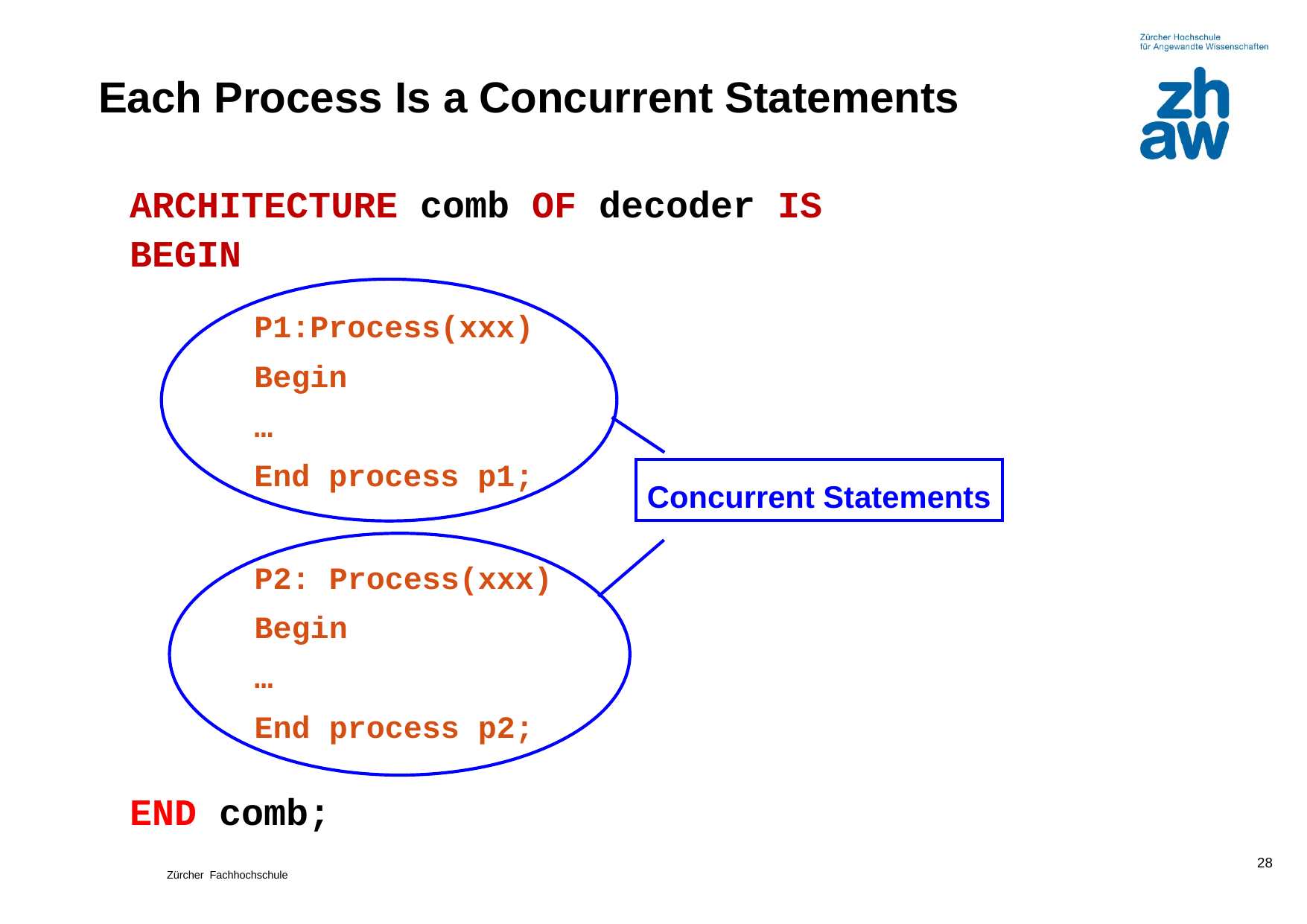

# Each Process Is a Concurrent Statements
ARCHITECTURE comb OF decoder IS
BEGIN

END comb;

P1:Process(xxx)
Begin
…
End process p1;

Concurrent Statements

P2: Process(xxx)
Begin
…
End process p2;

28